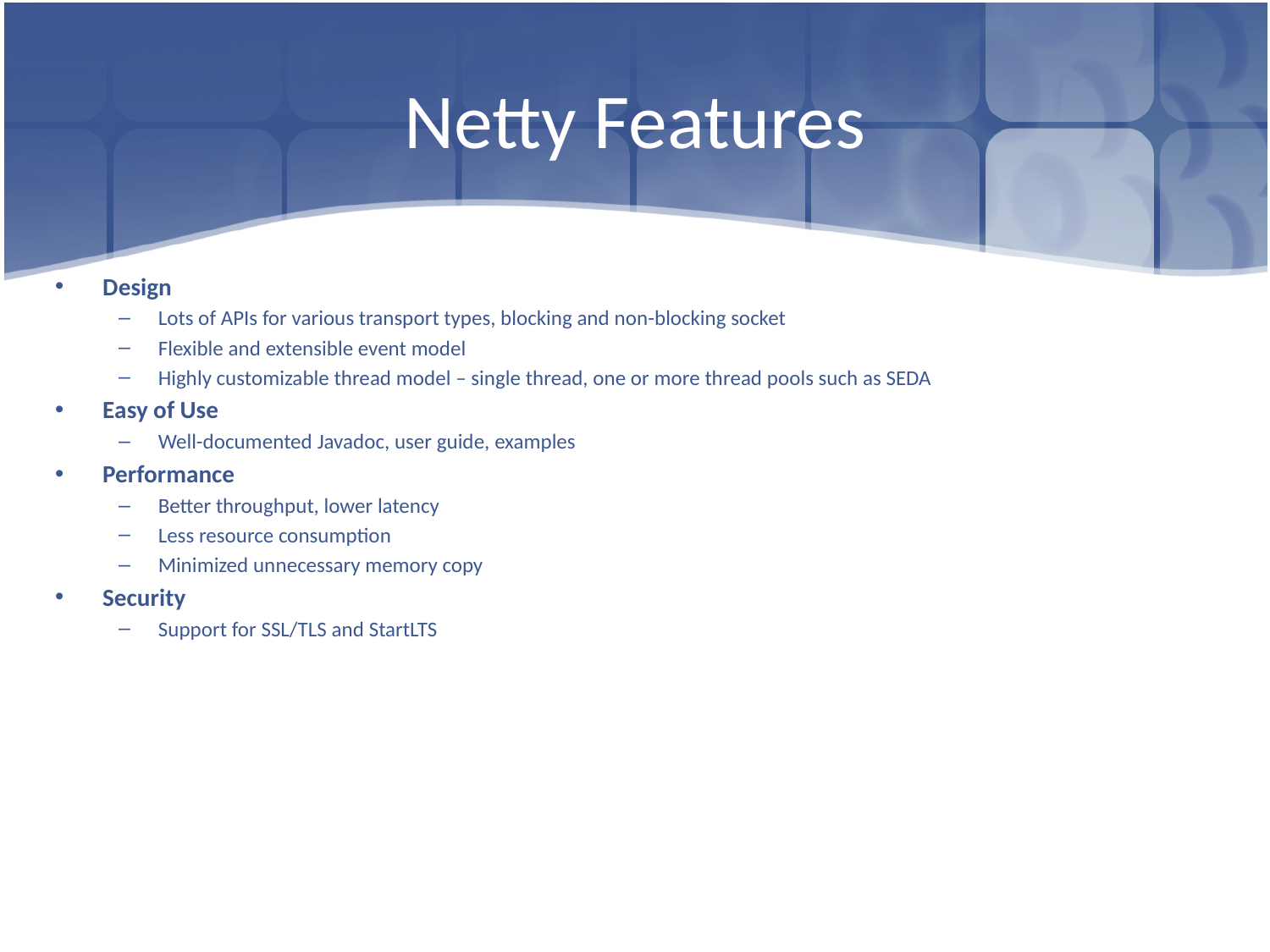

# Netty Features
Design
Lots of APIs for various transport types, blocking and non-blocking socket
Flexible and extensible event model
Highly customizable thread model – single thread, one or more thread pools such as SEDA
Easy of Use
Well-documented Javadoc, user guide, examples
Performance
Better throughput, lower latency
Less resource consumption
Minimized unnecessary memory copy
Security
Support for SSL/TLS and StartLTS